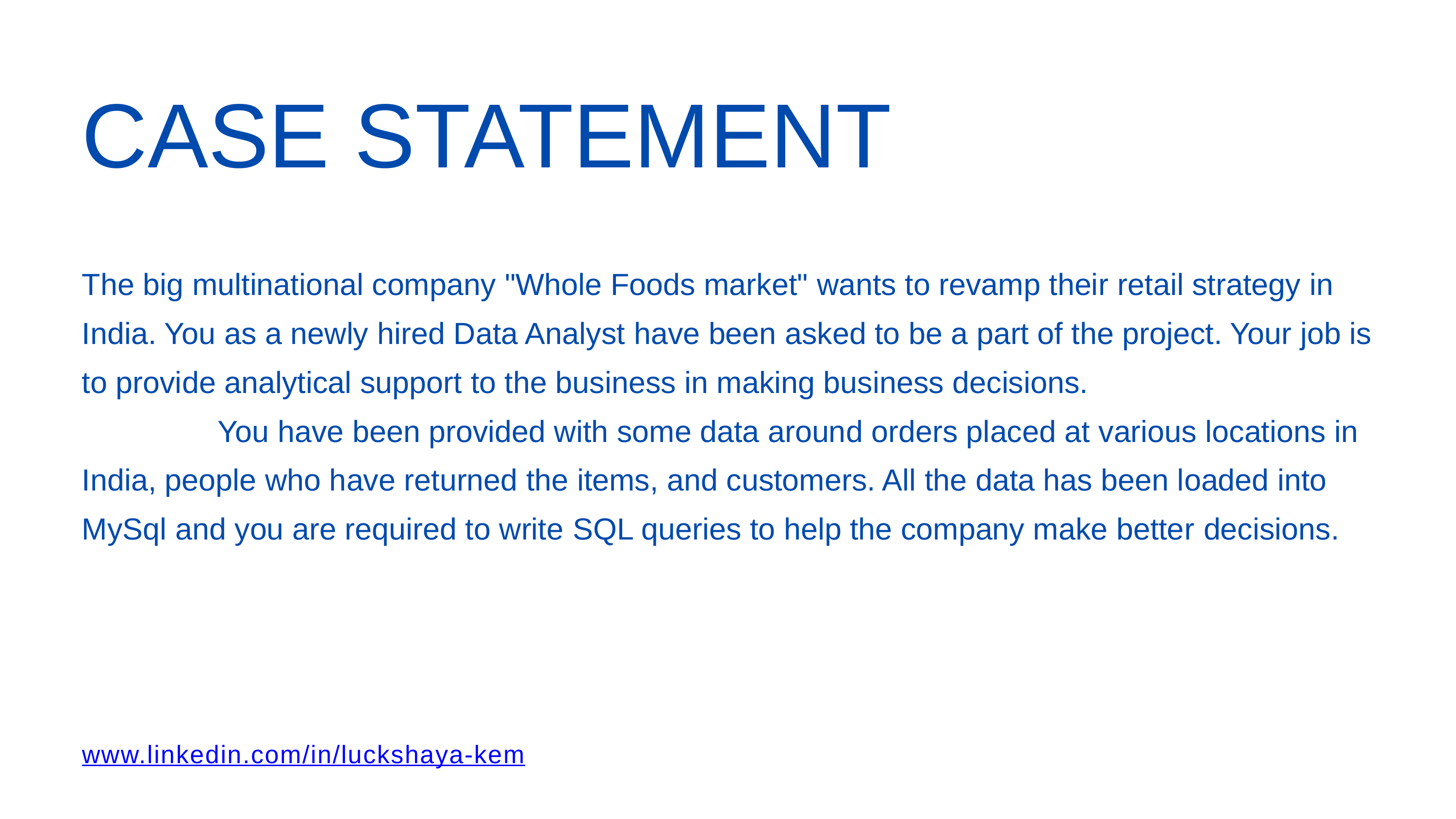

CASE STATEMENT
The big multinational company "Whole Foods market" wants to revamp their retail strategy in India. You as a newly hired Data Analyst have been asked to be a part of the project. Your job is to provide analytical support to the business in making business decisions.
                You have been provided with some data around orders placed at various locations in India, people who have returned the items, and customers. All the data has been loaded into MySql and you are required to write SQL queries to help the company make better decisions.
www.linkedin.com/in/luckshaya-kem